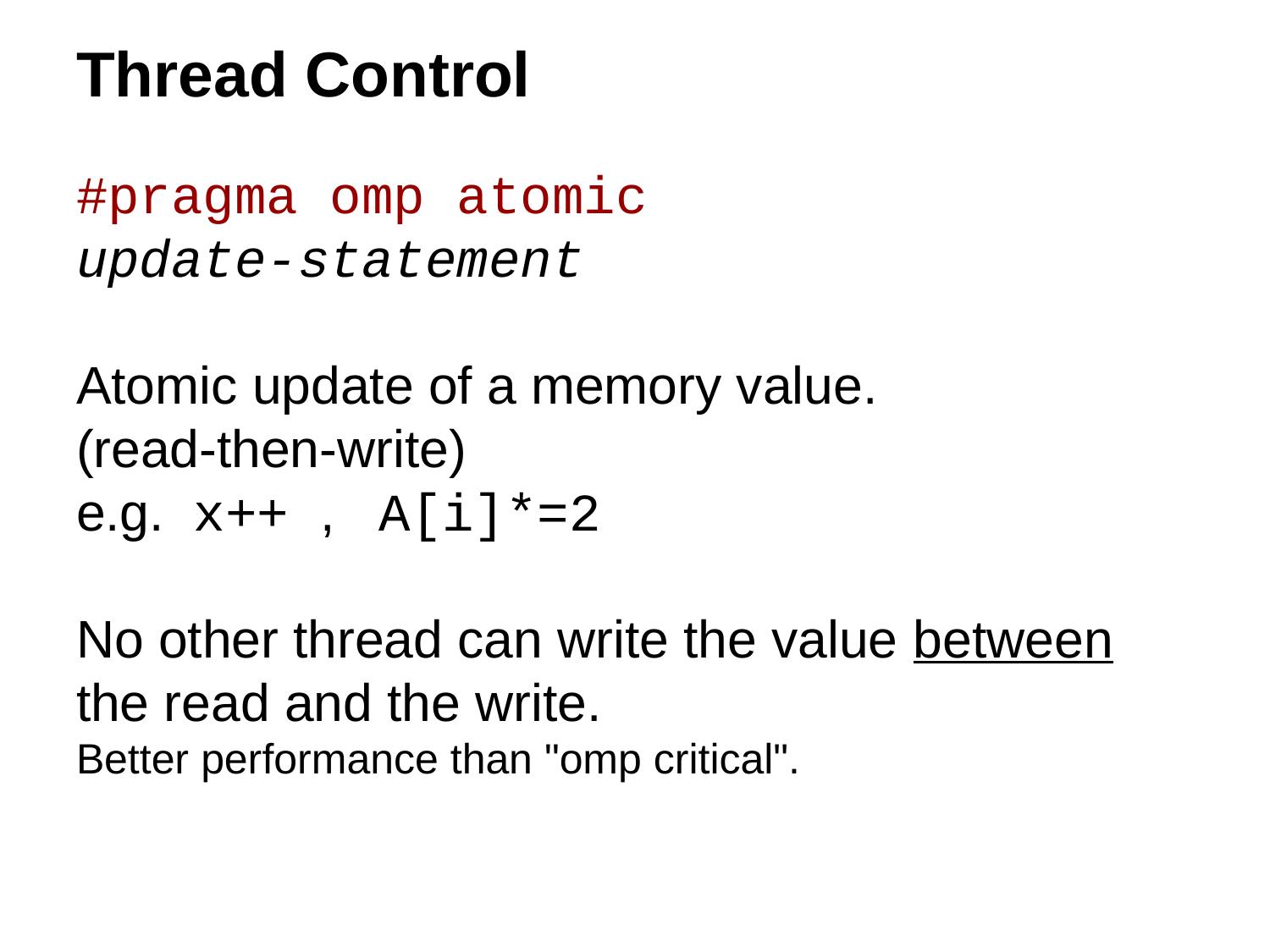

# Thread Control
#pragma omp atomic
update-statement

Atomic update of a memory value.
(read-then-write)
e.g.  x++ ,   A[i]*=2

No other thread can write the value between the read and the write.
Better performance than "omp critical".